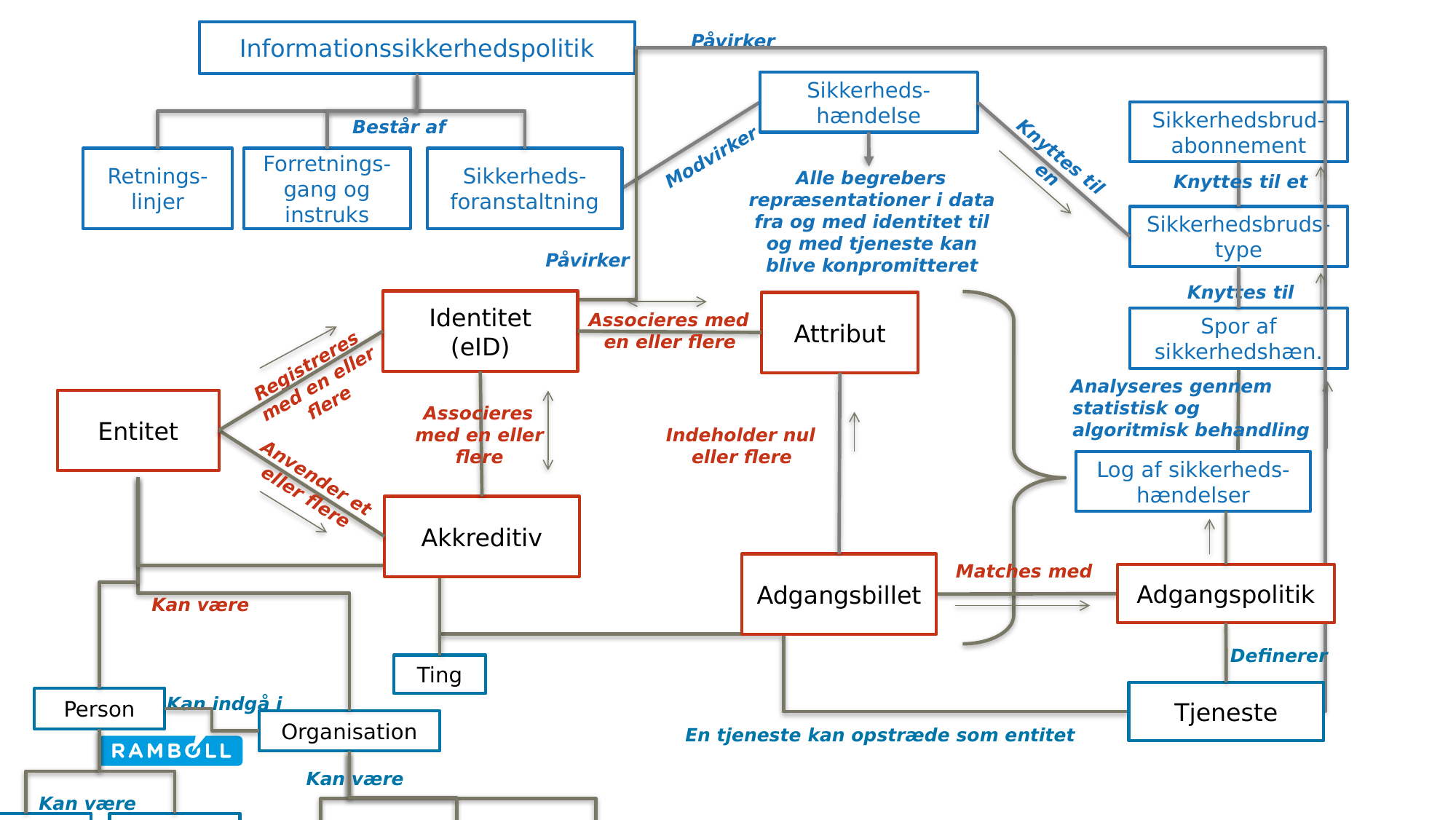

Påvirker
Informationssikkerhedspolitik
Sikkerheds-hændelse
Sikkerhedsbrud-abonnement
Består af
Modvirker
Knyttes til en
Retnings-linjer
Forretnings-gang og instruks
Sikkerheds-foranstaltning
Alle begrebers repræsentationer i data fra og med identitet til og med tjeneste kan blive konpromitteret
Knyttes til et
Sikkerhedsbruds- type
Påvirker
Knyttes til
Identitet
(eID)

Attribut
Spor af sikkerhedshæn.
Associeres med en eller flere
Registreres med en eller flere
Analyseres gennem statistisk og algoritmisk behandling
Entitet
Associeres med en eller flere
Indeholder nul eller flere
Log af sikkerheds-hændelser
Anvender et eller flere
Akkreditiv
Adgangsbillet
Matches med
Adgangspolitik
Kan være
Definerer
Ting
Kan indgå i
Tjeneste
Person
Organisation
En tjeneste kan opstræde som entitet
Kan være
Kan være
Borger
Medar-bejder
(Juridisk Person)
Virk-somhed
Myndig-hed
Fore-ning